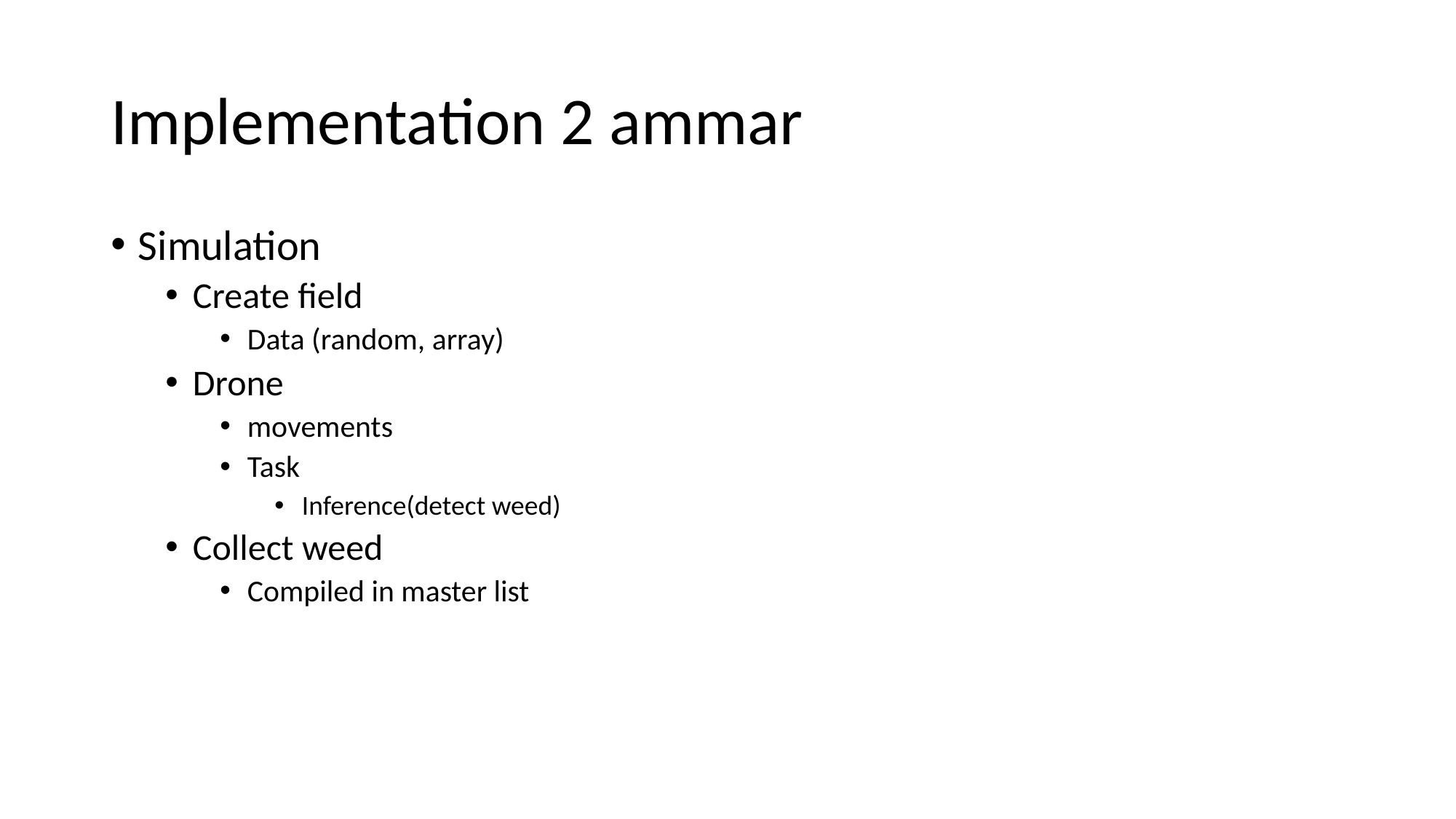

# Implementation 2 ammar
Simulation
Create field
Data (random, array)
Drone
movements
Task
Inference(detect weed)
Collect weed
Compiled in master list